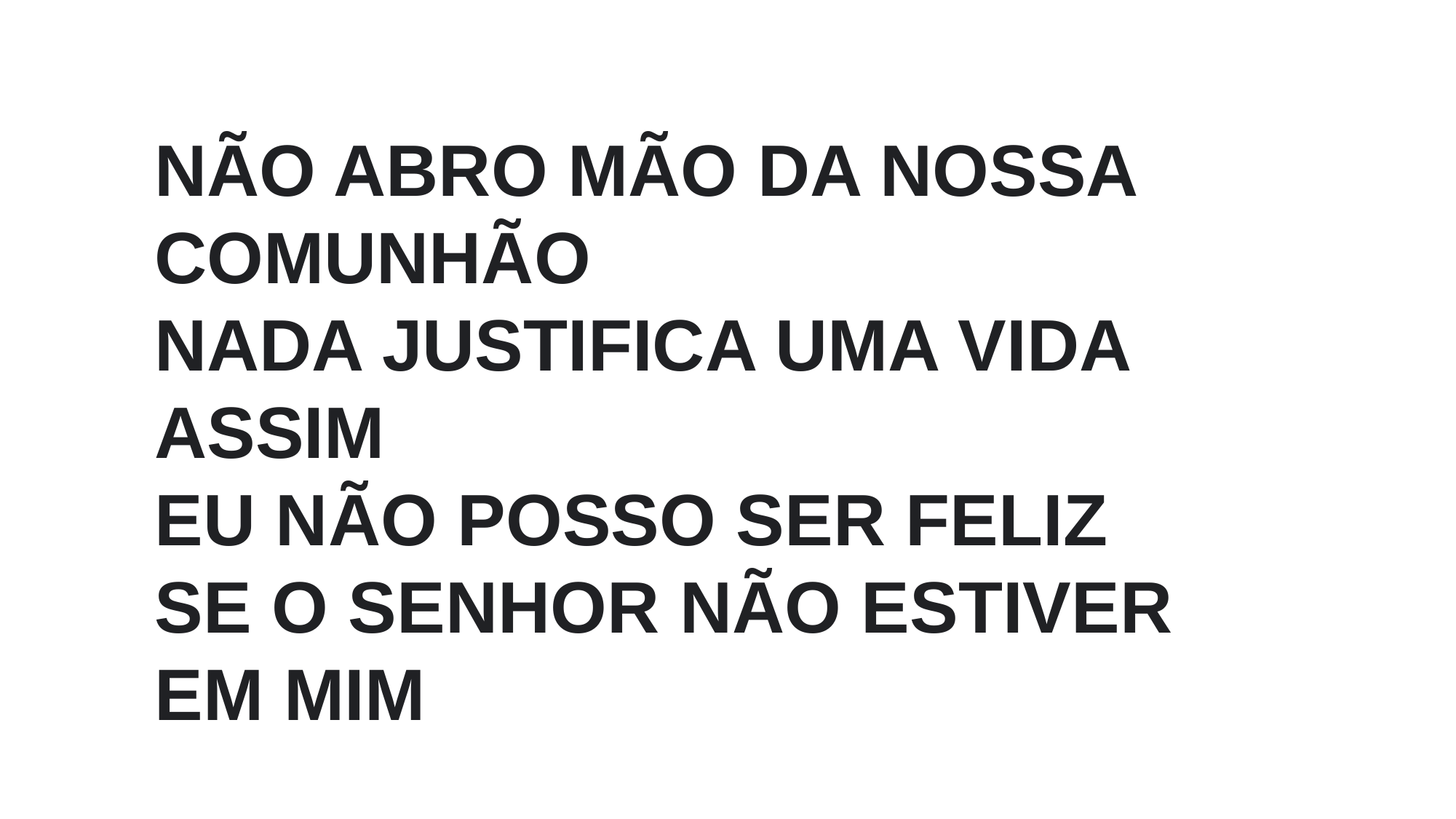

NÃO ABRO MÃO DA NOSSA COMUNHÃO
NADA JUSTIFICA UMA VIDA ASSIM
EU NÃO POSSO SER FELIZ
SE O SENHOR NÃO ESTIVER EM MIM